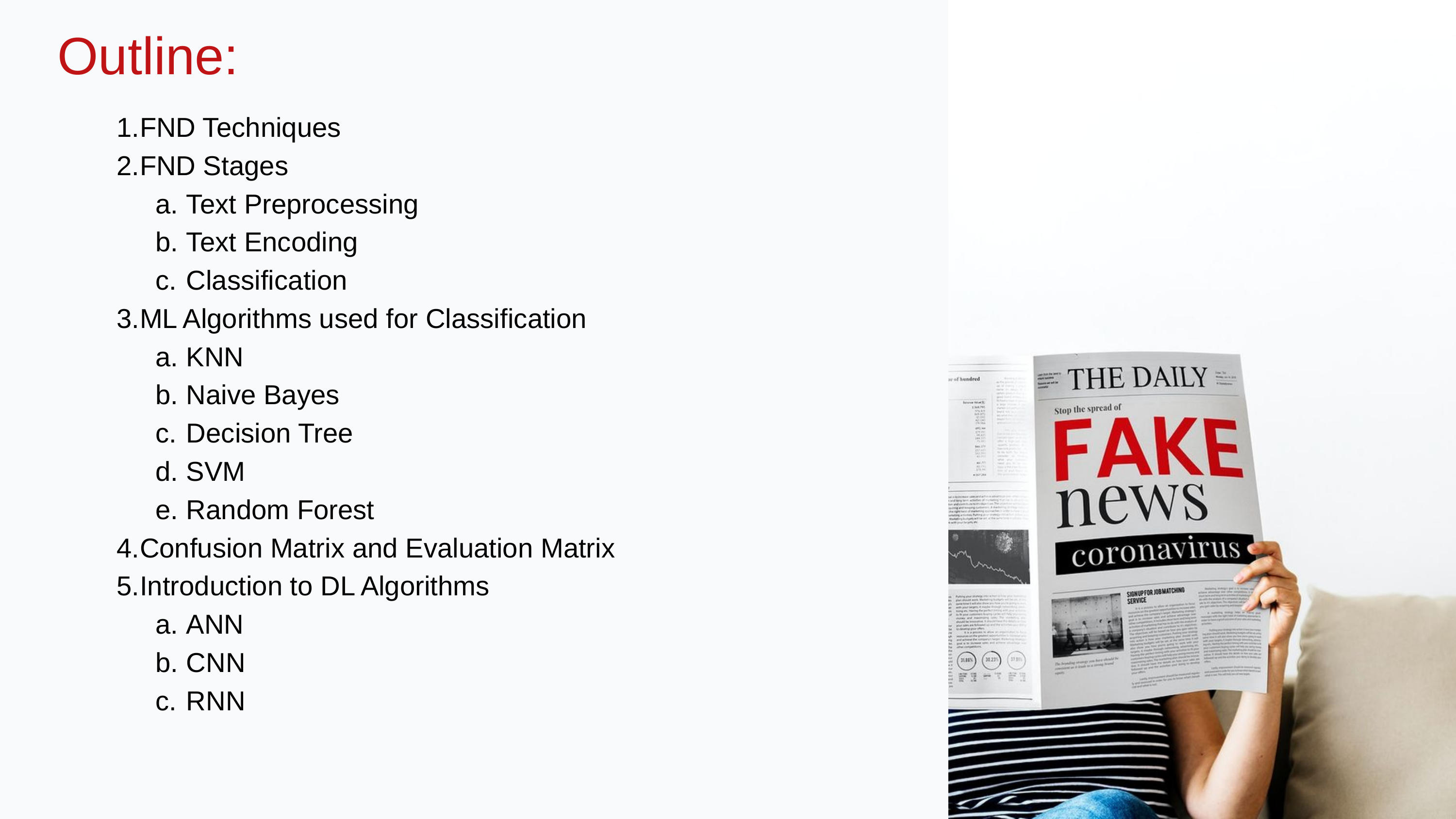

Outline:
FND Techniques
FND Stages
Text Preprocessing
Text Encoding
Classification
ML Algorithms used for Classification
KNN
Naive Bayes
Decision Tree
SVM
Random Forest
Confusion Matrix and Evaluation Matrix
Introduction to DL Algorithms
ANN
CNN
RNN